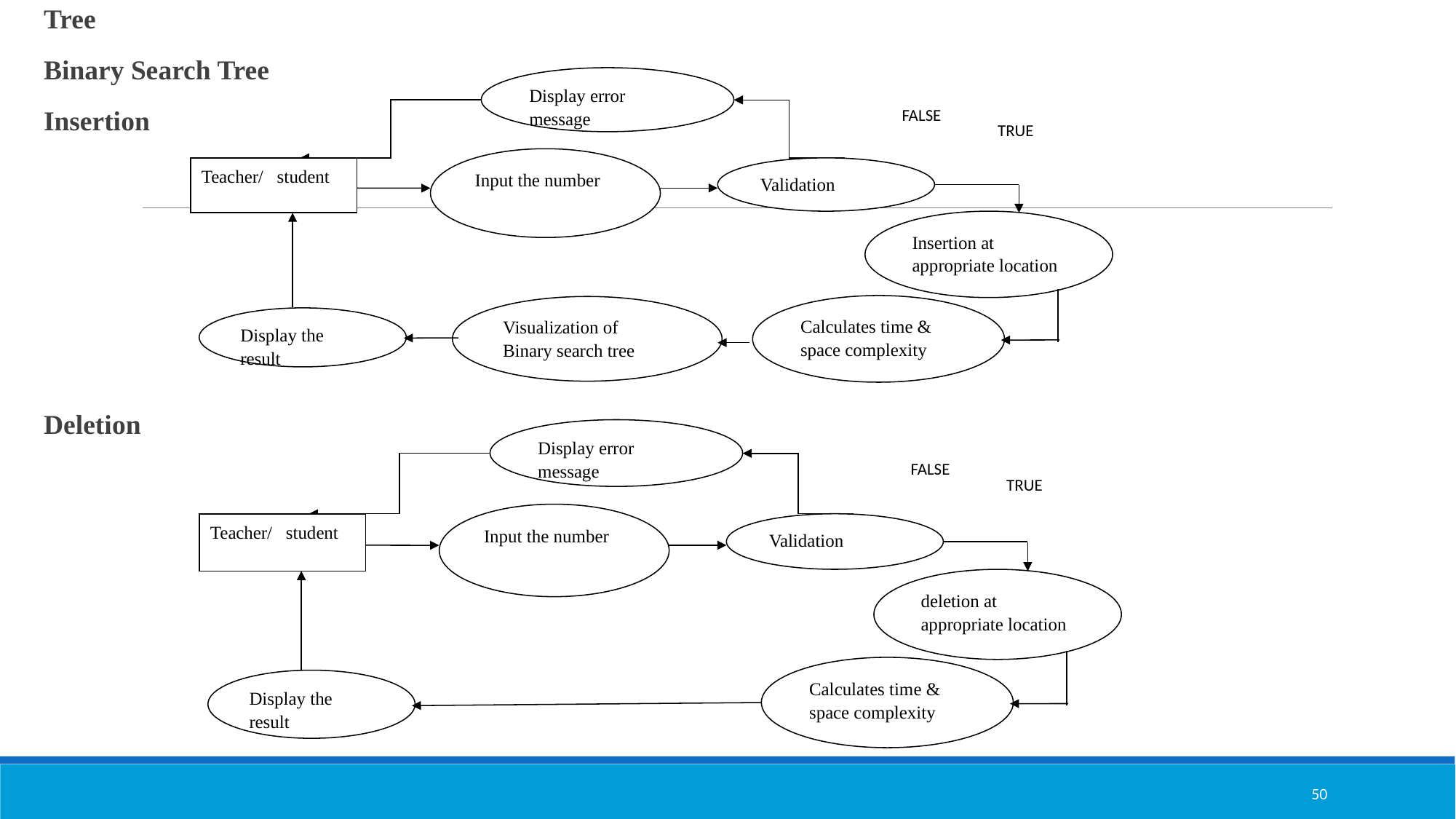

Tree
Binary Search Tree
Insertion

Deletion

Display error message

Input the number

Teacher/   student

Validation

Insertion at appropriate location

Calculates time & space complexity

Visualization of Binary search tree

Display the result

FALSE
TRUE
Display error message

Input the number

Teacher/   student

Validation

deletion at appropriate location

Calculates time & space complexity

Display the result

FALSE
TRUE
50